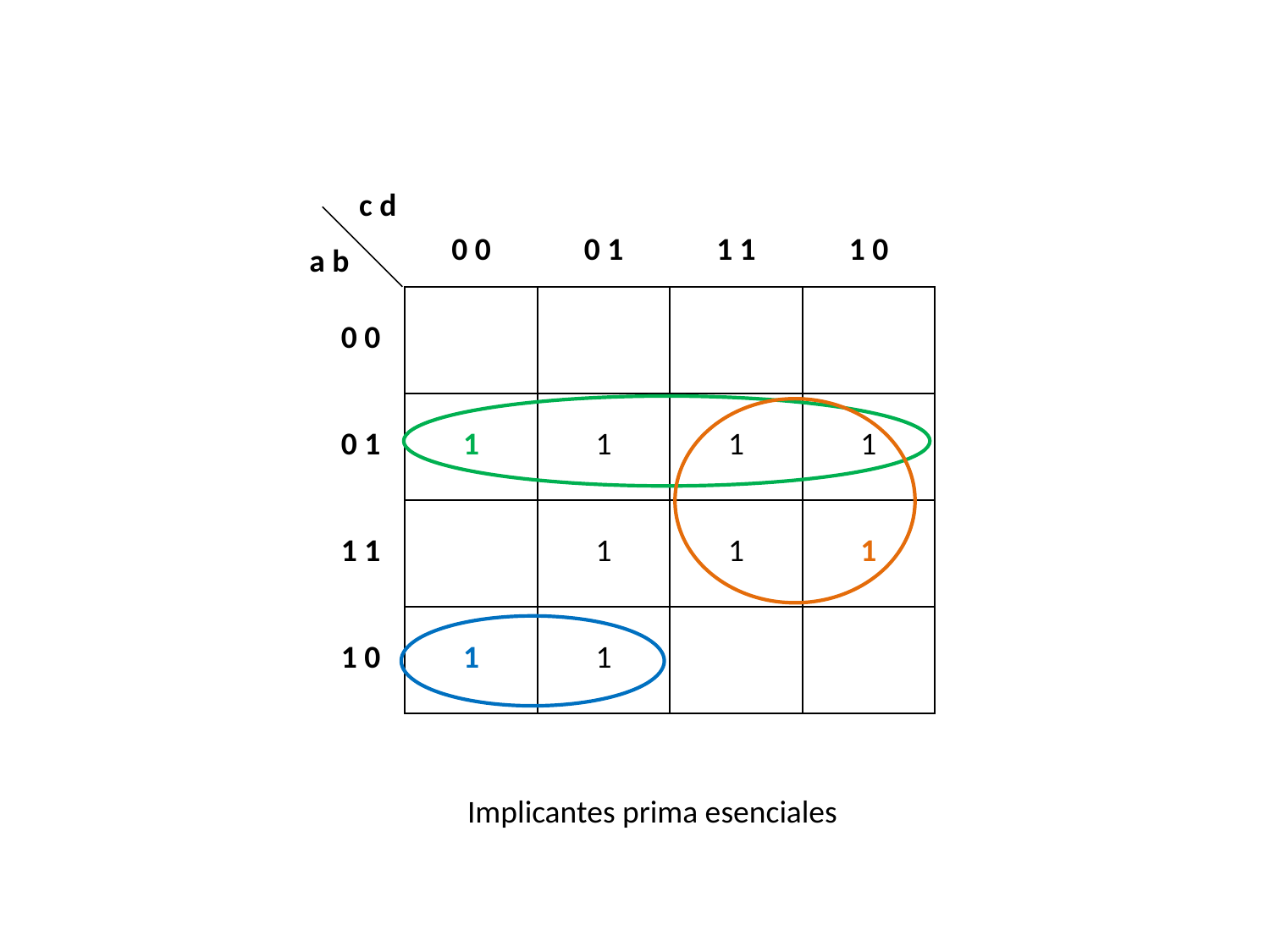

c d

|  | 0 0 | 0 1 | 1 1 | 1 0 |
| --- | --- | --- | --- | --- |
| 0 0 |  |  |  |  |
| 0 1 | 1 | 1 | 1 | 1 |
| 1 1 |  | 1 | 1 | 1 |
| 1 0 | 1 | 1 |  |  |
a b

Implicantes prima esenciales